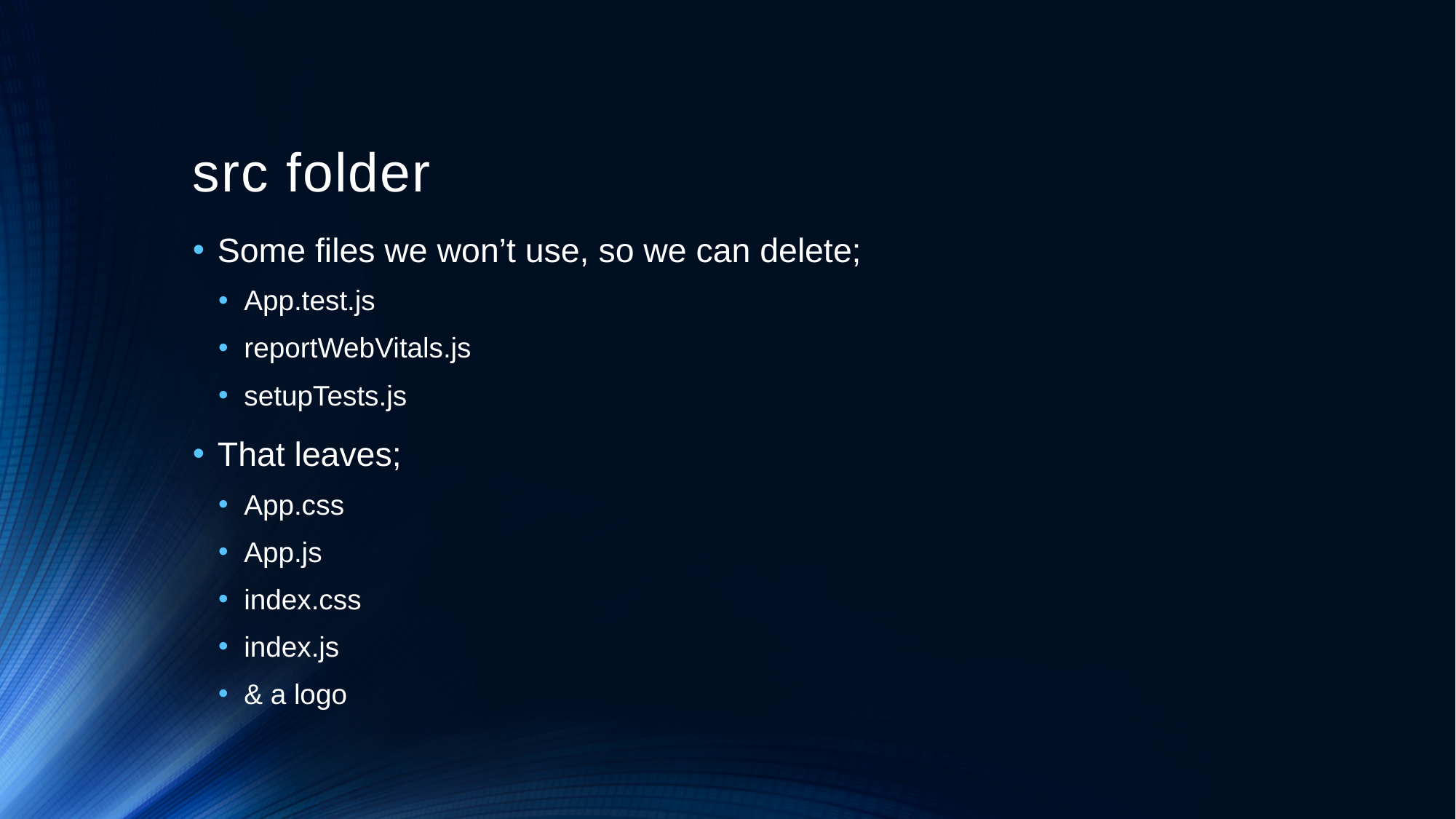

# src folder
Some files we won’t use, so we can delete;
App.test.js
reportWebVitals.js
setupTests.js
That leaves;
App.css
App.js
index.css
index.js
& a logo